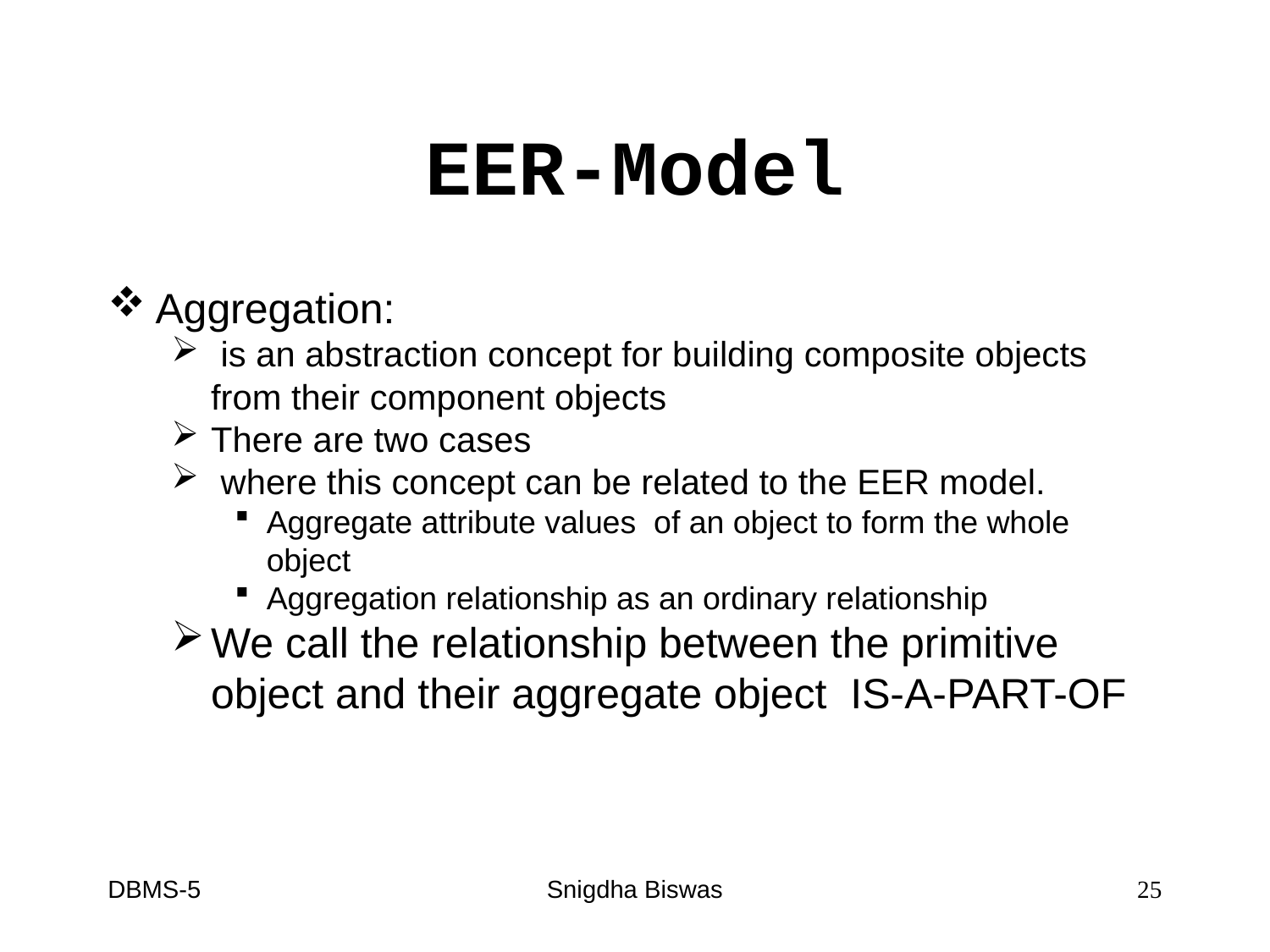

EER-Model
Aggregation:
 is an abstraction concept for building composite objects from their component objects
There are two cases
 where this concept can be related to the EER model.
Aggregate attribute values  of an object to form the whole object
Aggregation relationship as an ordinary relationship
We call the relationship between the primitive object and their aggregate object  IS-A-PART-OF

DBMS-5
Snigdha Biswas
25